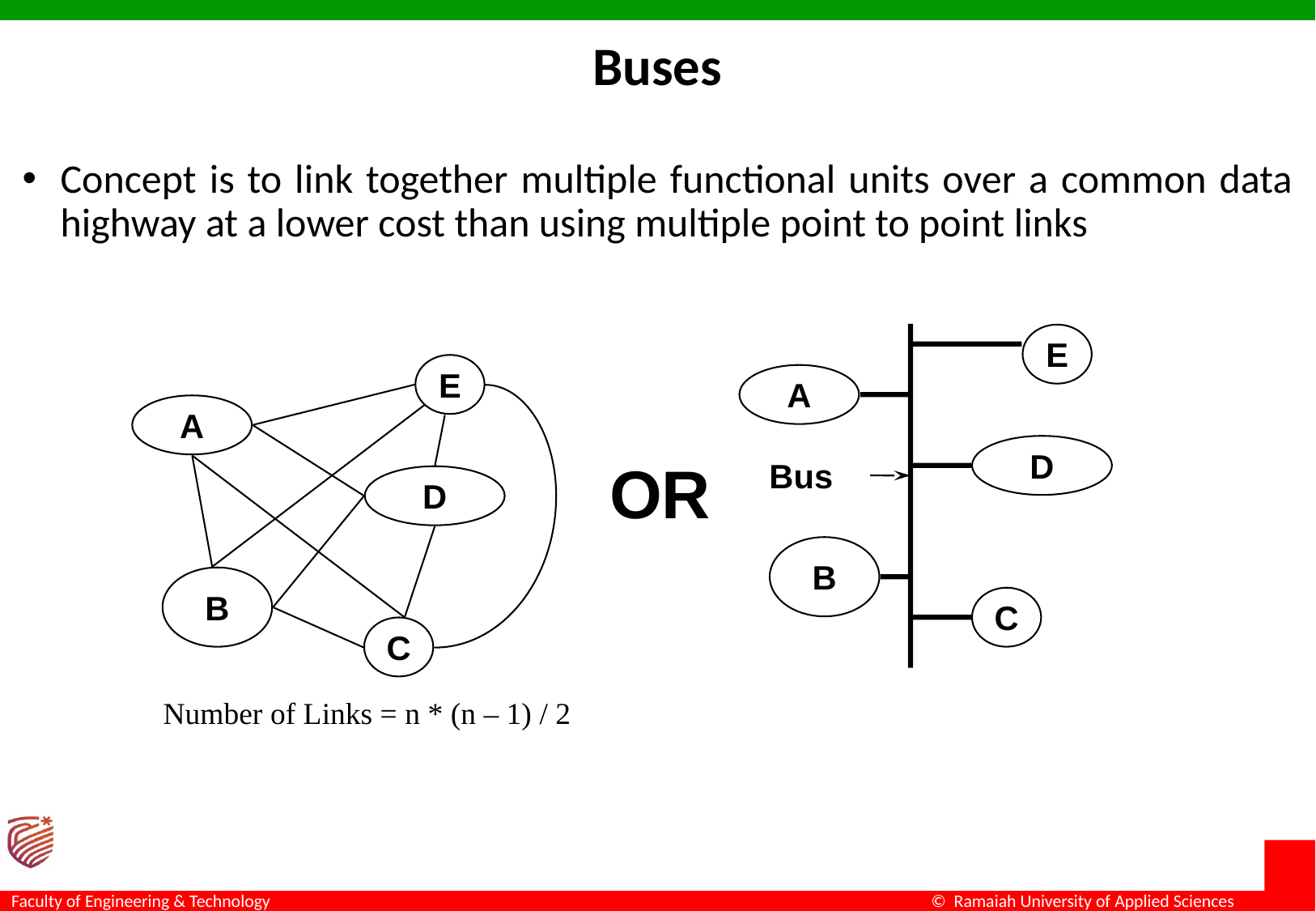

# Buses
Concept is to link together multiple functional units over a common data highway at a lower cost than using multiple point to point links

E

E
A

A

D
OR
Bus

D

B
B

C

C
Number of Links = n * (n – 1) / 2